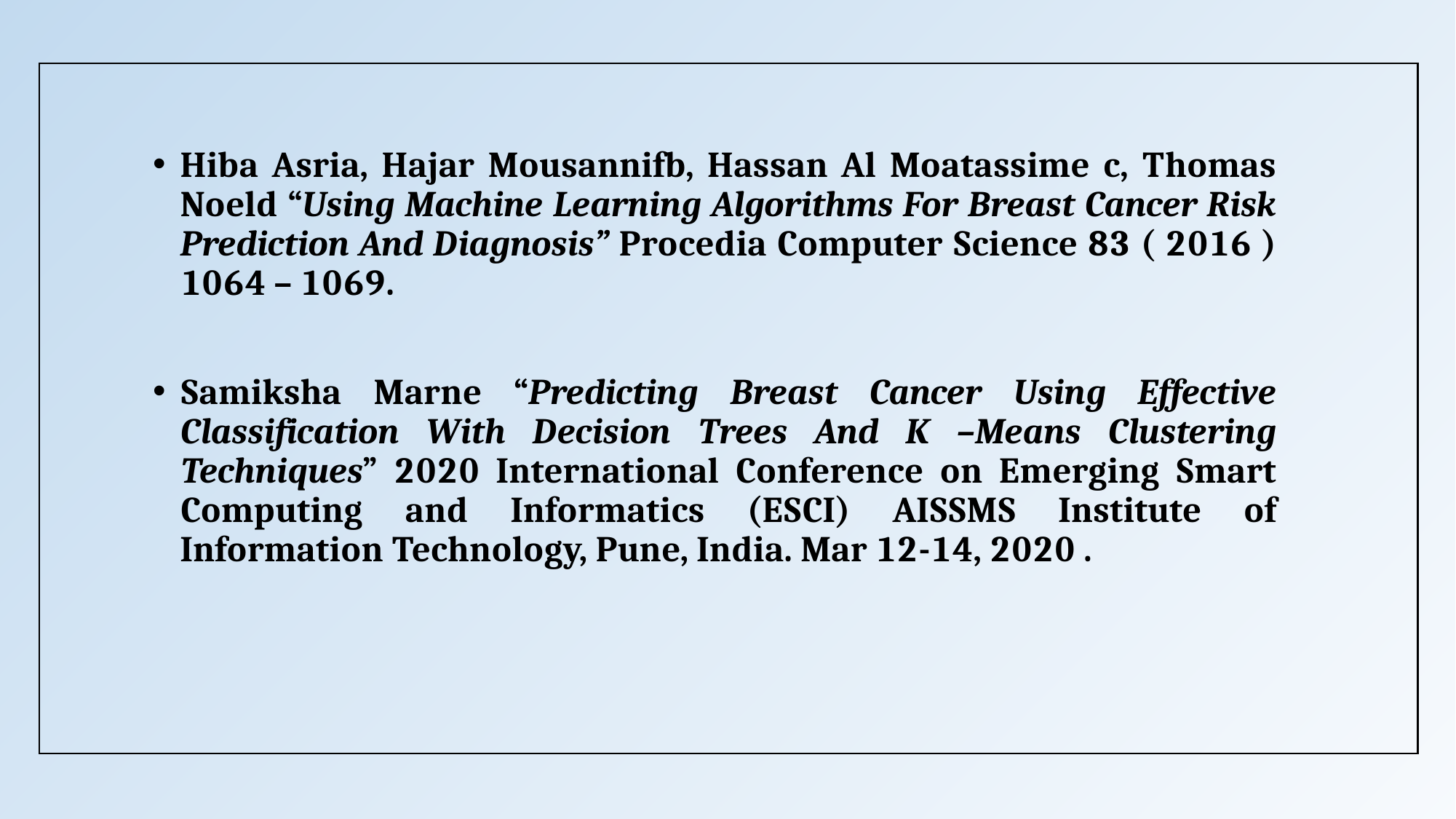

Hiba Asria, Hajar Mousannifb, Hassan Al Moatassime c, Thomas Noeld “Using Machine Learning Algorithms For Breast Cancer Risk Prediction And Diagnosis” Procedia Computer Science 83 ( 2016 ) 1064 – 1069.

Samiksha Marne “Predicting Breast Cancer Using Effective Classification With Decision Trees And K –Means Clustering Techniques” 2020 International Conference on Emerging Smart Computing and Informatics (ESCI) AISSMS Institute of Information Technology, Pune, India. Mar 12-14, 2020 .